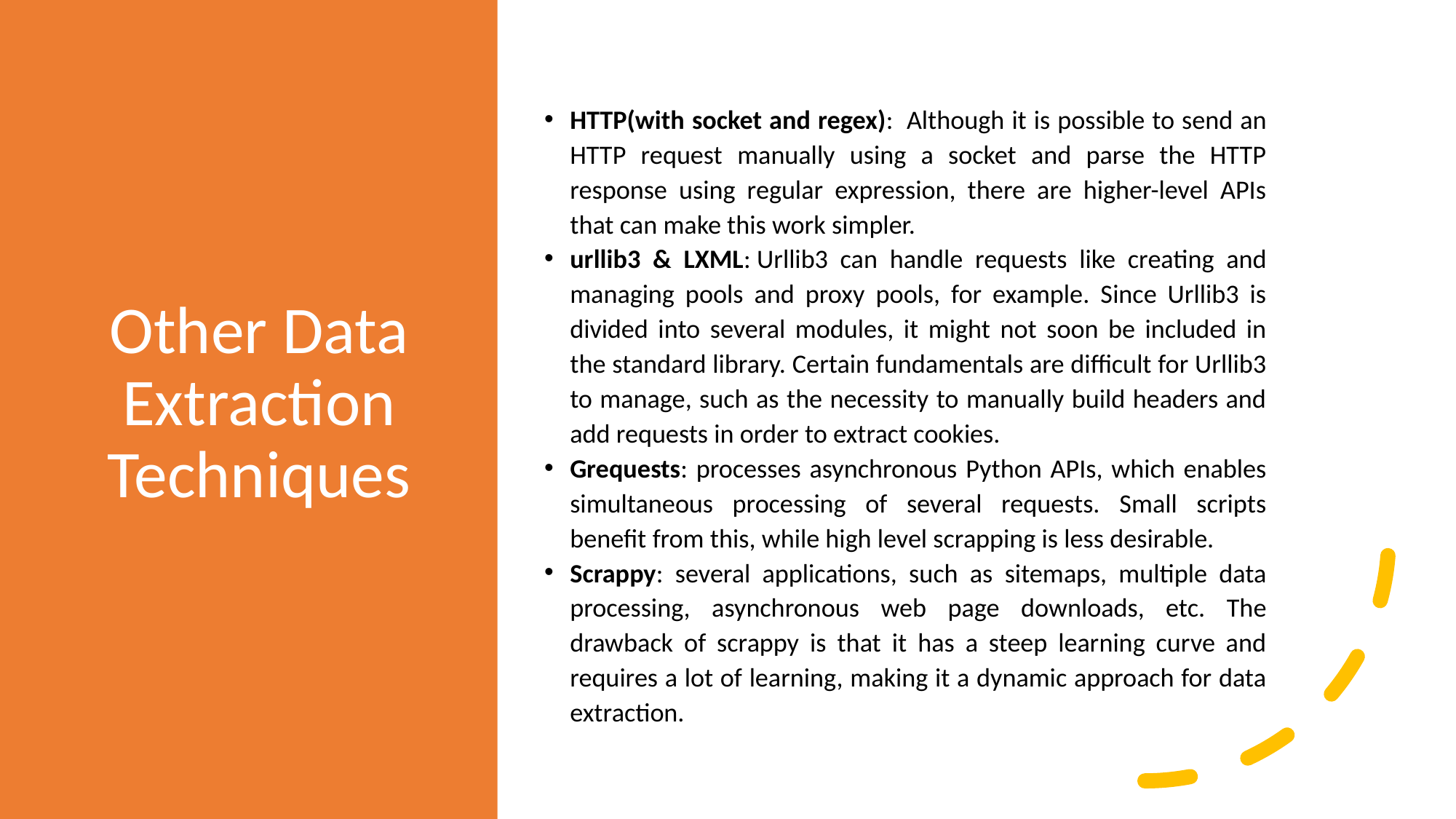

# Other Data Extraction Techniques

HTTP(with socket and regex):  Although it is possible to send an HTTP request manually using a socket and parse the HTTP response using regular expression, there are higher-level APIs that can make this work simpler.
urllib3 & LXML: Urllib3 can handle requests like creating and managing pools and proxy pools, for example. Since Urllib3 is divided into several modules, it might not soon be included in the standard library. Certain fundamentals are difficult for Urllib3 to manage, such as the necessity to manually build headers and add requests in order to extract cookies.
Grequests: processes asynchronous Python APIs, which enables simultaneous processing of several requests. Small scripts benefit from this, while high level scrapping is less desirable.
Scrappy: several applications, such as sitemaps, multiple data processing, asynchronous web page downloads, etc. The drawback of scrappy is that it has a steep learning curve and requires a lot of learning, making it a dynamic approach for data extraction.